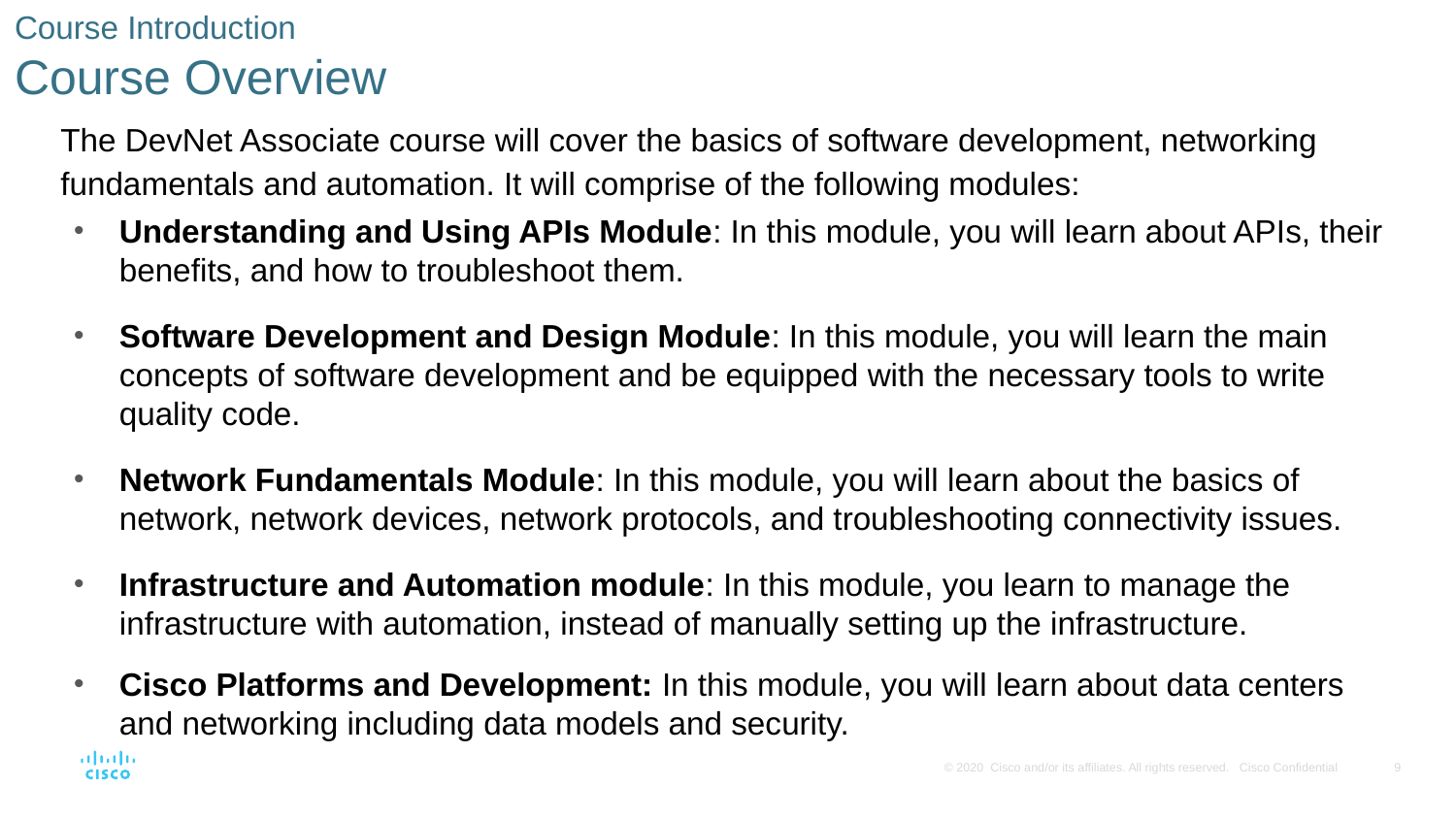

# Course Introduction Course Overview
The DevNet Associate course will cover the basics of software development, networking fundamentals and automation. It will comprise of the following modules:
Understanding and Using APIs Module: In this module, you will learn about APIs, their benefits, and how to troubleshoot them.

Software Development and Design Module: In this module, you will learn the main concepts of software development and be equipped with the necessary tools to write quality code.

Network Fundamentals Module: In this module, you will learn about the basics of network, network devices, network protocols, and troubleshooting connectivity issues.

Infrastructure and Automation module: In this module, you learn to manage the infrastructure with automation, instead of manually setting up the infrastructure.

Cisco Platforms and Development: In this module, you will learn about data centers and networking including data models and security.